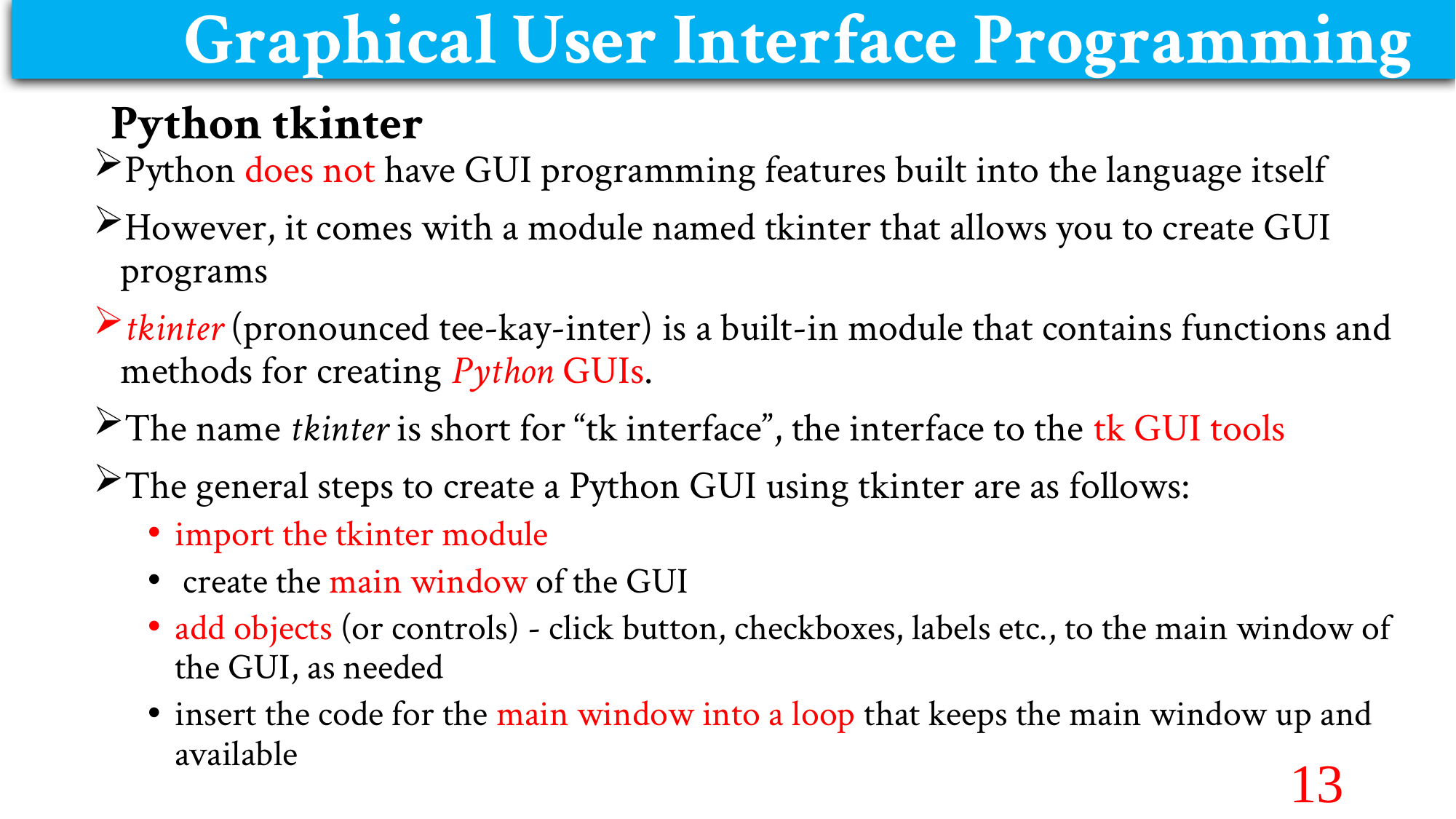

Graphical User Interface Programming
# Python tkinter
Python does not have GUI programming features built into the language itself
However, it comes with a module named tkinter that allows you to create GUI programs
tkinter (pronounced tee-kay-inter) is a built-in module that contains functions and methods for creating Python GUIs.
The name tkinter is short for “tk interface”, the interface to the tk GUI tools
The general steps to create a Python GUI using tkinter are as follows:
import the tkinter module
 create the main window of the GUI
add objects (or controls) - click button, checkboxes, labels etc., to the main window of the GUI, as needed
insert the code for the main window into a loop that keeps the main window up and available
13